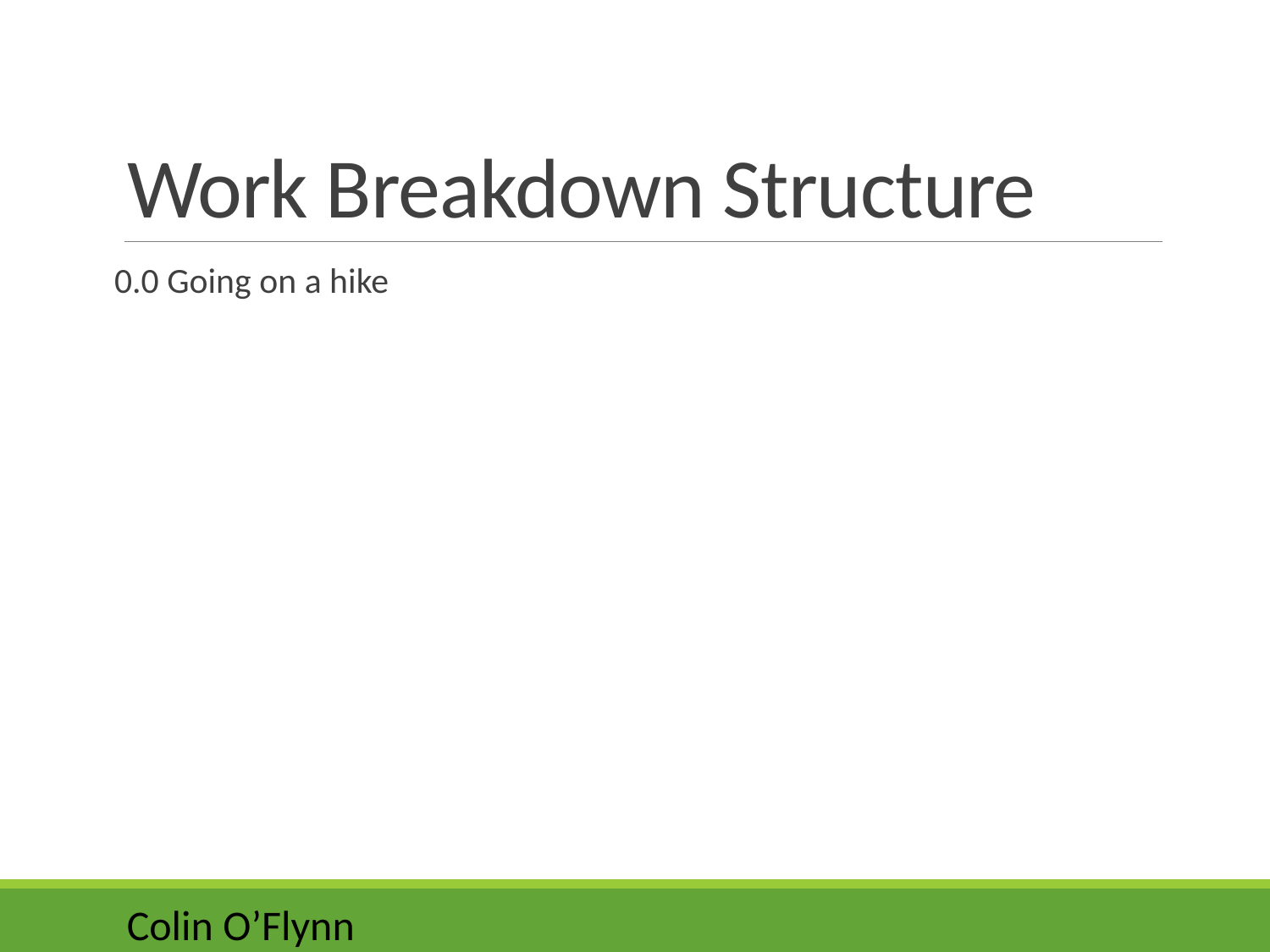

# Work Breakdown Structure
0.0 Going on a hike